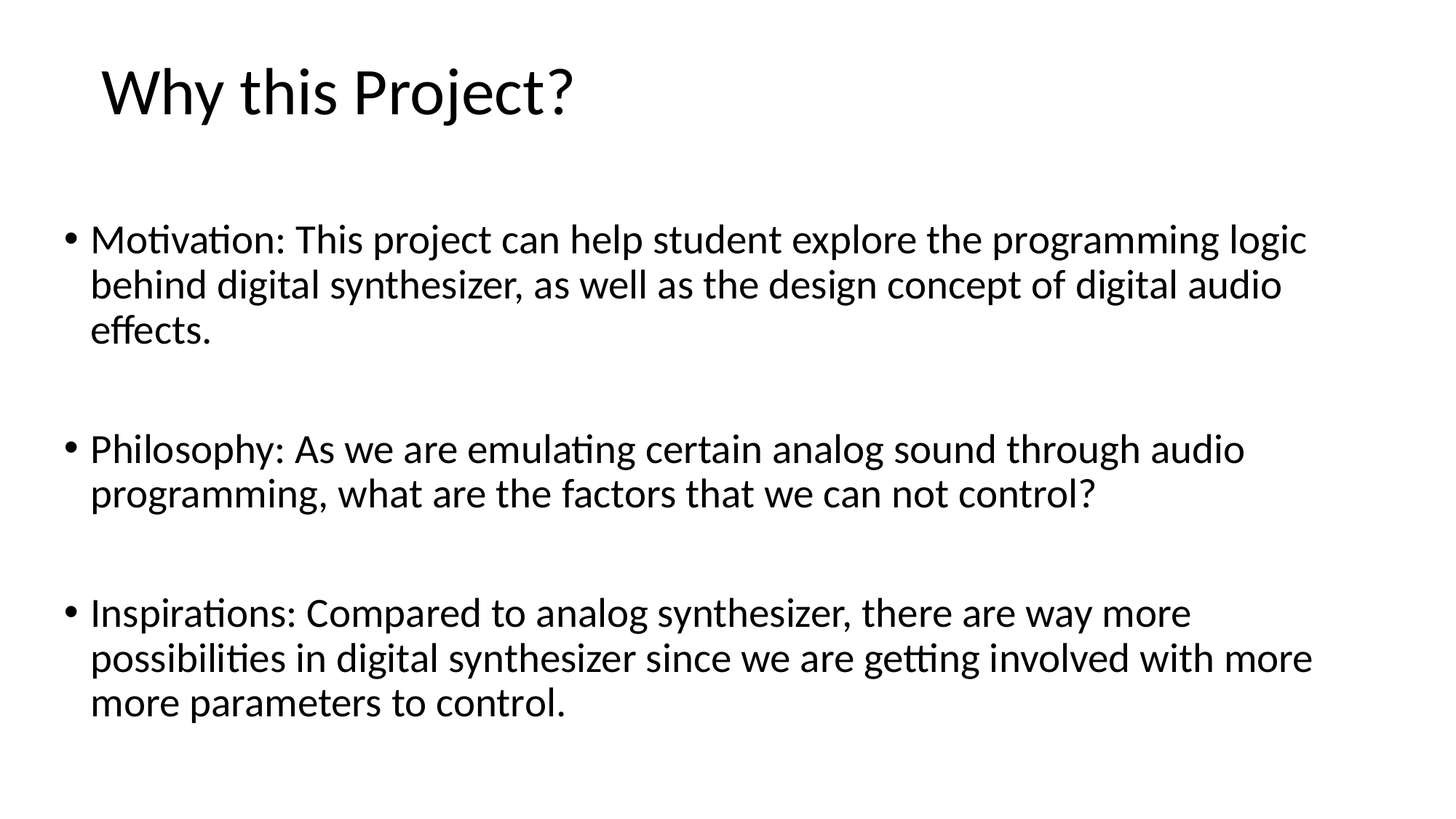

# Why this Project?
Motivation: This project can help student explore the programming logic behind digital synthesizer, as well as the design concept of digital audio effects.

Philosophy: As we are emulating certain analog sound through audio programming, what are the factors that we can not control?

Inspirations: Compared to analog synthesizer, there are way more possibilities in digital synthesizer since we are getting involved with more more parameters to control.